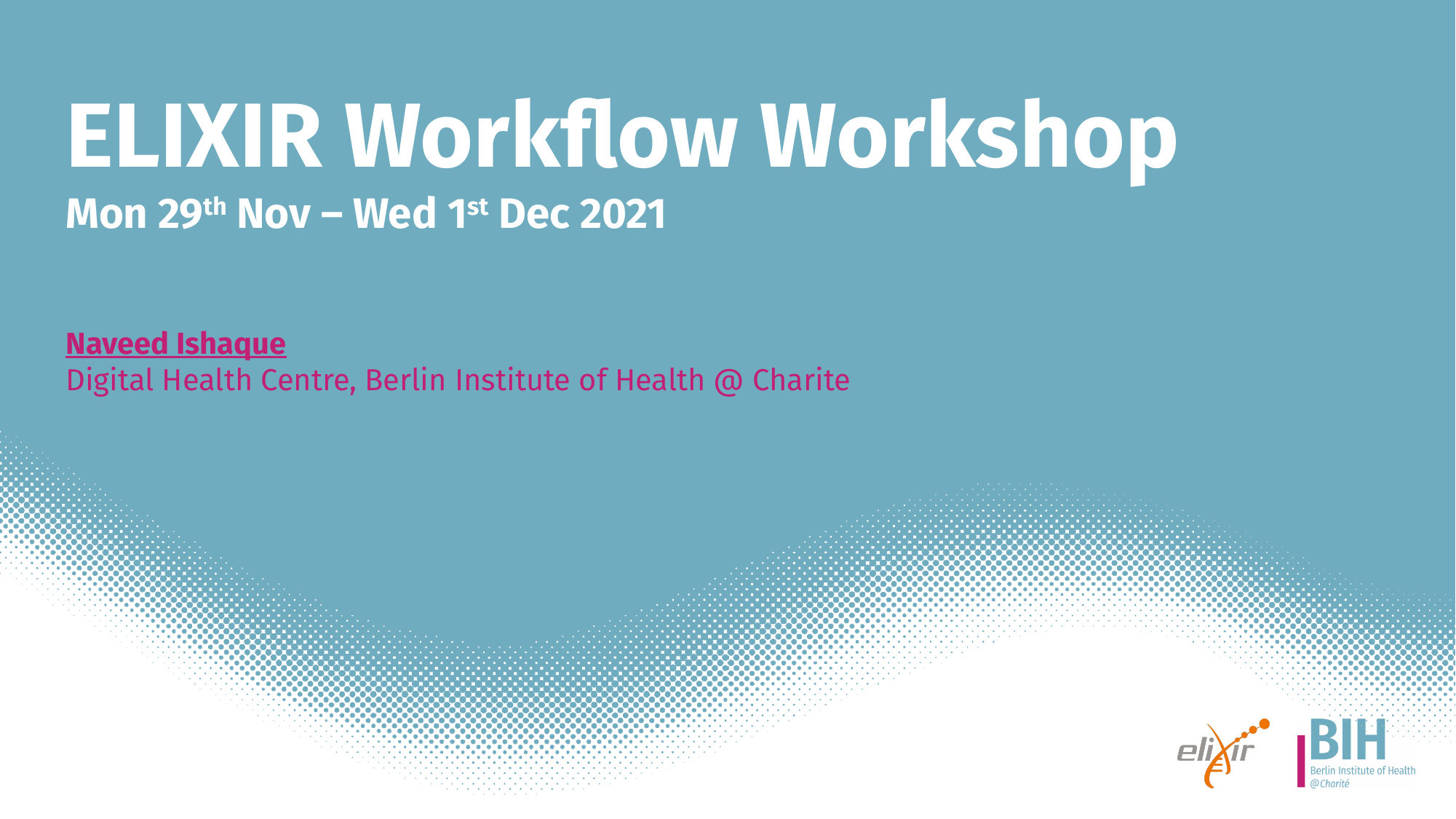

# ELIXIR Workflow Workshop Mon 29th Nov – Wed 1st Dec 2021 Naveed Ishaque Digital Health Centre, Berlin Institute of Health @ Charite